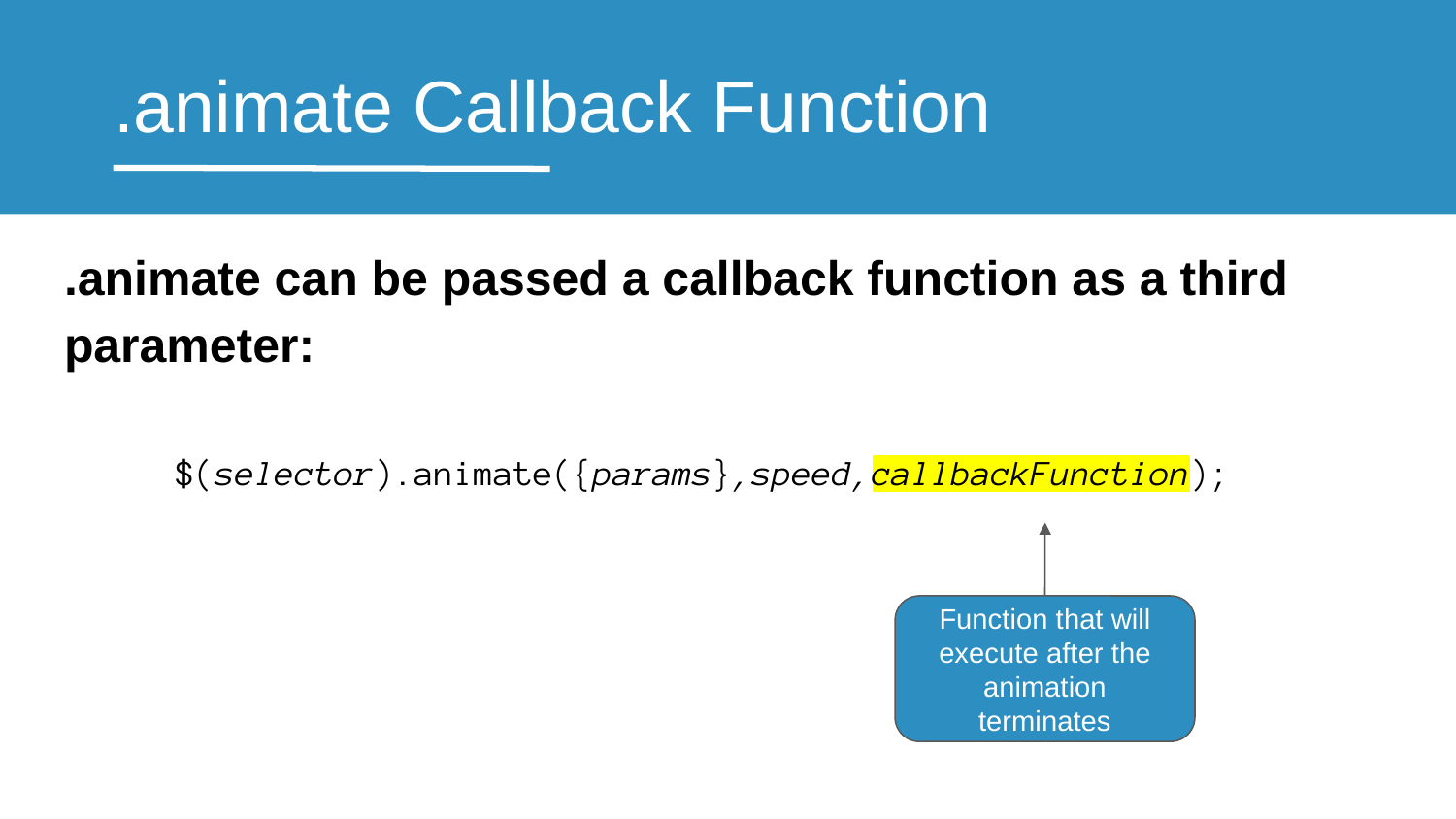

# .animate Callback Function
.animate can be passed a callback function as a third parameter:

$(selector).animate({params},speed,callbackFunction);

Function that will execute after the animation terminates